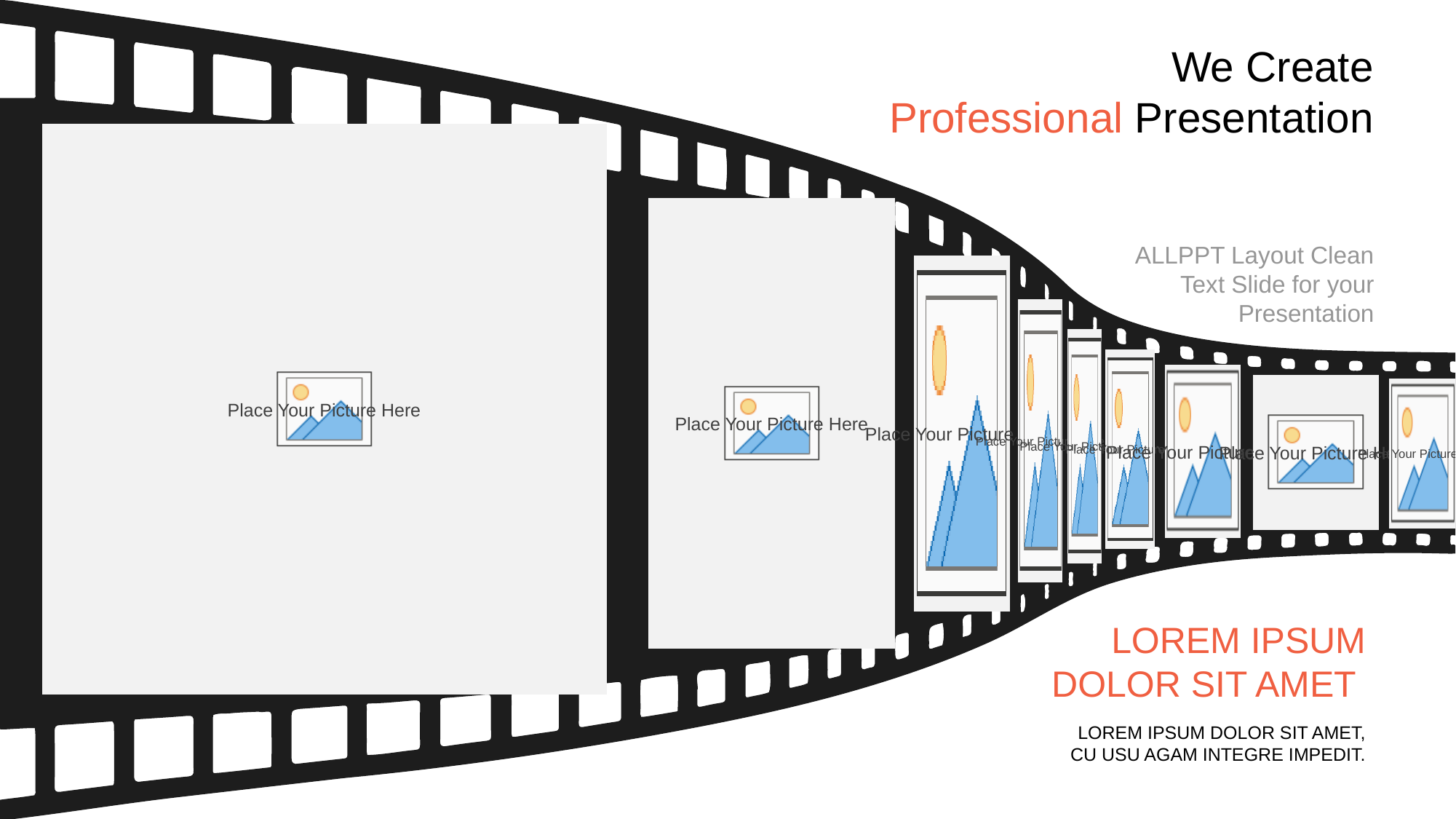

We Create
Professional Presentation

ALLPPT Layout Clean Text Slide for your Presentation

LOREM IPSUM
DOLOR SIT AMET
LOREM IPSUM DOLOR SIT AMET,
CU USU AGAM INTEGRE IMPEDIT.